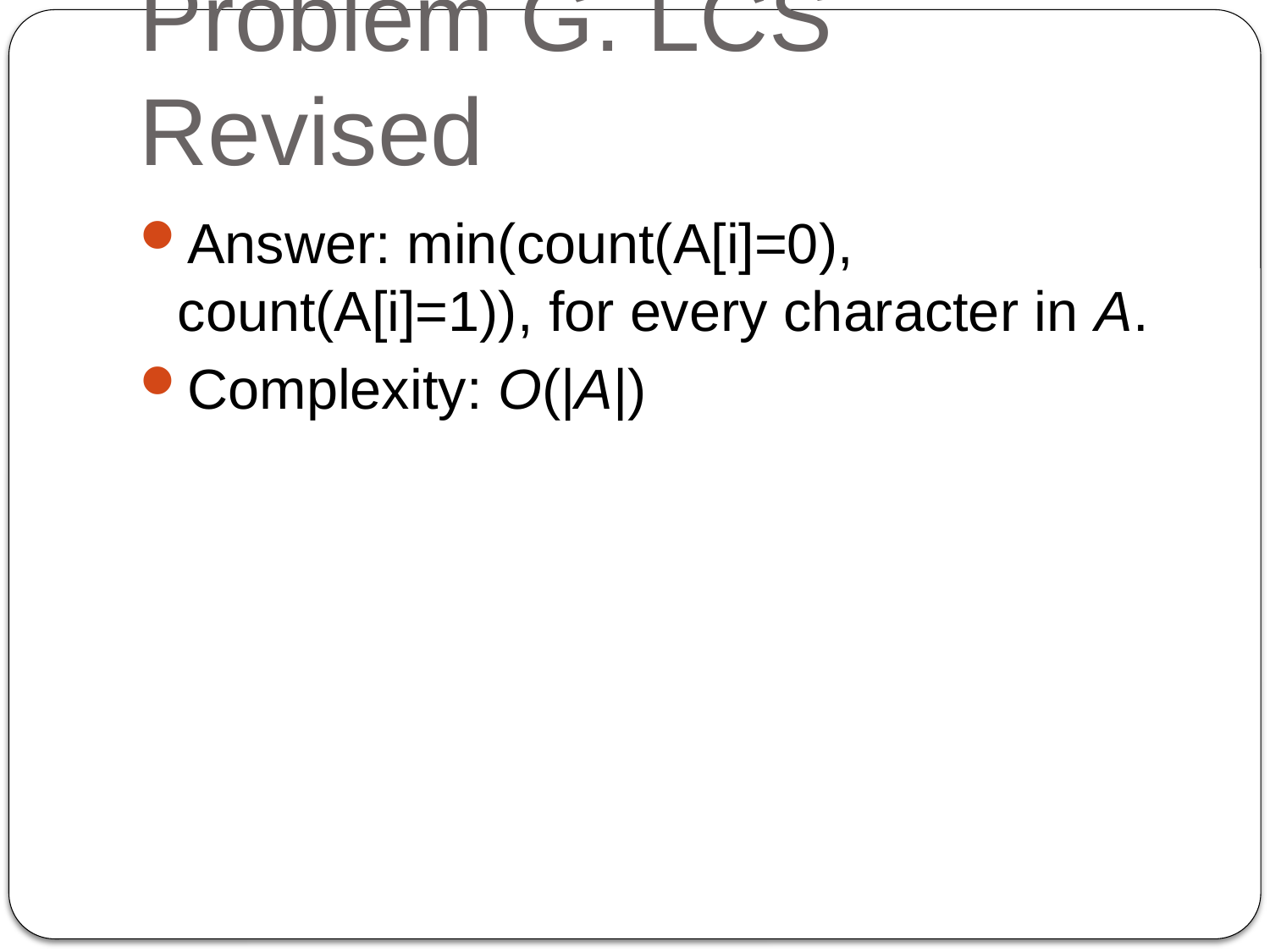

# Problem G. LCS Revised
Answer: min(count(A[i]=0), count(A[i]=1)), for every character in A.
Complexity: O(|A|)